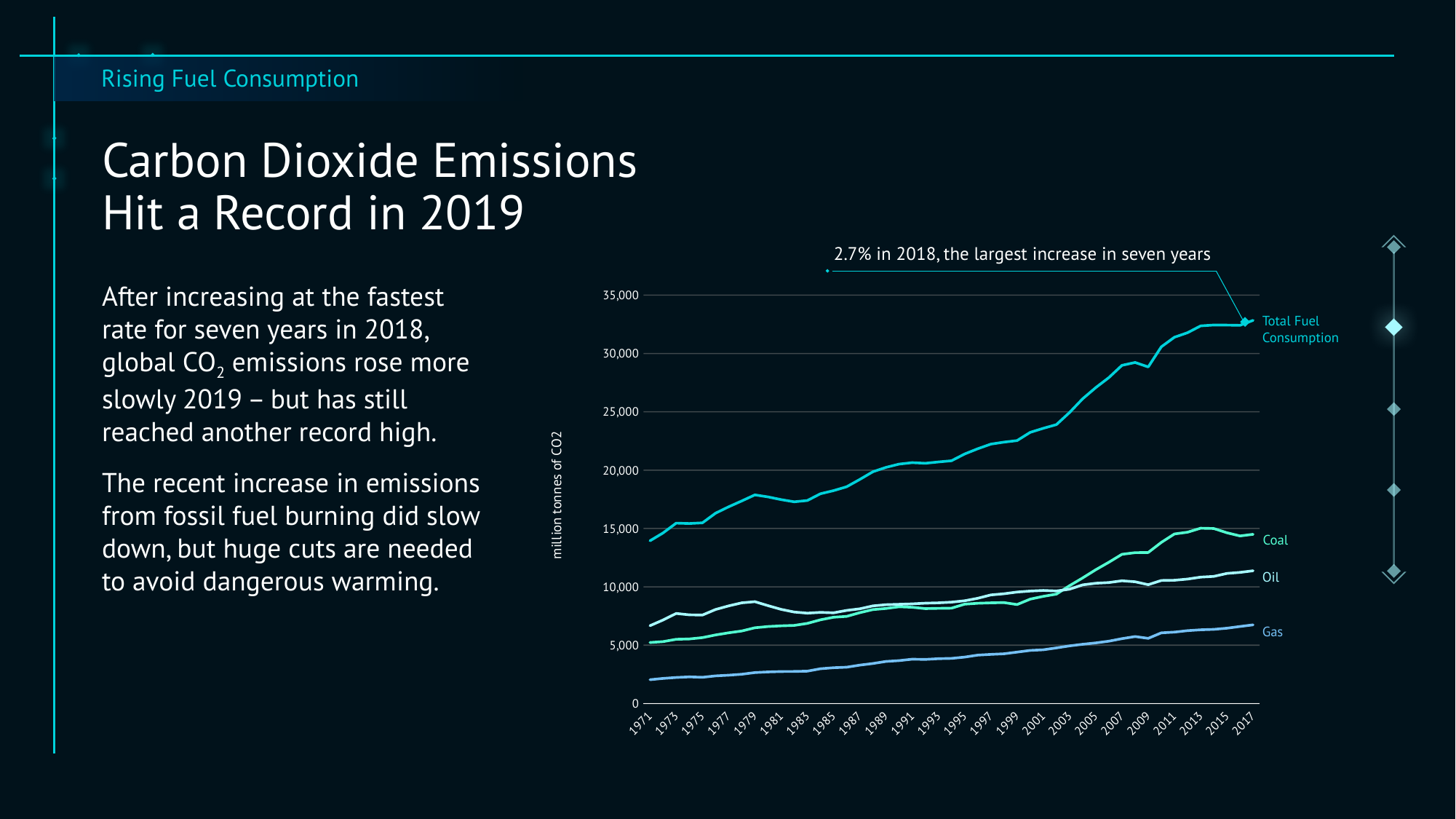

Rising Fuel Consumption
# Carbon Dioxide Emissions Hit a Record in 2019
2.7% in 2018, the largest increase in seven years

After increasing at the fastest rate for seven years in 2018, global CO2 emissions rose more slowly 2019 – but has still reached another record high.
The recent increase in emissions from fossil fuel burning did slow down, but huge cuts are needed to avoid dangerous warming.

### Chart

| Category | Total Fuel Consumption | Coal | Oil | Gas |
|---|---|---|---|---|
| 1971 | 13945.15967 | 5229.067858 | 6670.707192 | 2044.212159 |
| 1972 | 14619.8271 | 5305.829834 | 7159.411907 | 2152.907327 |
| 1973 | 15460.11228 | 5506.127067 | 7718.693206 | 2233.652859 |
| 1974 | 15426.69493 | 5535.72628 | 7600.444946 | 2285.811189 |
| 1975 | 15486.63521 | 5647.632073 | 7583.649265 | 2250.100936 |
| 1976 | 16310.20146 | 5876.792904 | 8057.134169 | 2370.89402 |
| 1977 | 16863.39008 | 6060.187893 | 8366.628079 | 2430.607283 |
| 1978 | 17363.38624 | 6218.241006 | 8629.528432 | 2509.662094 |
| 1979 | 17882.64774 | 6492.805287 | 8729.08484 | 2654.618989 |
| 1980 | 17708.40227 | 6601.137688 | 8390.780522 | 2709.954715 |
| 1981 | 17477.5402 | 6659.059502 | 8067.913616 | 2744.119622 |
| 1982 | 17290.78006 | 6694.32652 | 7839.487979 | 2749.238406 |
| 1983 | 17398.71514 | 6867.222124 | 7745.73015 | 2777.533046 |
| 1984 | 17978.72575 | 7175.38662 | 7810.85553 | 2983.329033 |
| 1985 | 18248.98615 | 7393.885704 | 7774.665551 | 3071.048245 |
| 1986 | 18578.73572 | 7469.960452 | 7980.833058 | 3116.383721 |
| 1987 | 19206.39981 | 7785.749942 | 8117.401726 | 3291.906397 |
| 1988 | 19864.0304 | 8049.673162 | 8368.333173 | 3432.779551 |
| 1989 | 20241.96241 | 8146.625847 | 8471.454592 | 3608.036299 |
| 1990 | 20521.11177 | 8295.829972 | 8504.859374 | 3676.670962 |
| 1991 | 20646.93198 | 8250.446967 | 8542.107334 | 3798.351121 |
| 1992 | 20589.44541 | 8135.004016 | 8599.667561 | 3780.53949 |
| 1993 | 20704.34643 | 8157.9862 | 8628.411379 | 3845.60003 |
| 1994 | 20808.54784 | 8173.162461 | 8688.786275 | 3869.88877 |
| 1995 | 21387.23923 | 8516.260289 | 8807.239982 | 3981.102374 |
| 1996 | 21835.92569 | 8591.294974 | 9019.447941 | 4148.654636 |
| 1997 | 22232.33932 | 8629.733316 | 9307.514559 | 4211.13334 |
| 1998 | 22404.10223 | 8650.114977 | 9406.839606 | 4265.113003 |
| 1999 | 22536.61936 | 8480.959197 | 9555.583099 | 4408.706883 |
| 2000 | 23239.77086 | 8946.134886 | 9639.664635 | 4550.760313 |
| 2001 | 23588.43349 | 9185.23004 | 9691.541075 | 4608.066595 |
| 2002 | 23906.09594 | 9377.885053 | 9647.491178 | 4770.411401 |
| 2003 | 24942.65517 | 10098.48902 | 9796.524745 | 4943.434811 |
| 2004 | 26117.20238 | 10761.55885 | 10168.68414 | 5079.308288 |
| 2005 | 27074.80417 | 11464.07323 | 10307.49965 | 5197.239516 |
| 2006 | 27933.52881 | 12105.6722 | 10368.4522 | 5343.676143 |
| 2007 | 28983.81415 | 12788.34233 | 10519.81591 | 5560.283336 |
| 2008 | 29229.23276 | 12929.90674 | 10435.73241 | 5742.072247 |
| 2009 | 28845.30076 | 12941.45386 | 10184.56808 | 5587.373833 |
| 2010 | 30571.35063 | 13807.17461 | 10545.32728 | 6057.25633 |
| 2011 | 31392.57688 | 14530.68069 | 10564.33903 | 6120.388482 |
| 2012 | 31777.48515 | 14682.85393 | 10666.27628 | 6246.083734 |
| 2013 | 32362.85642 | 15024.76887 | 10831.92987 | 6320.958725 |
| 2014 | 32439.16042 | 14997.7502 | 10896.56161 | 6356.824655 |
| 2015 | 32430.8633 | 14634.90148 | 11150.49617 | 6456.414553 |
| 2016 | 32413.75531 | 14361.01051 | 11238.93994 | 6603.64897 |
| 2017 | 32839.85802 | 14502.00845 | 11377.08923 | 6742.954892 |
Total Fuel Consumption

Coal
Oil
Gas